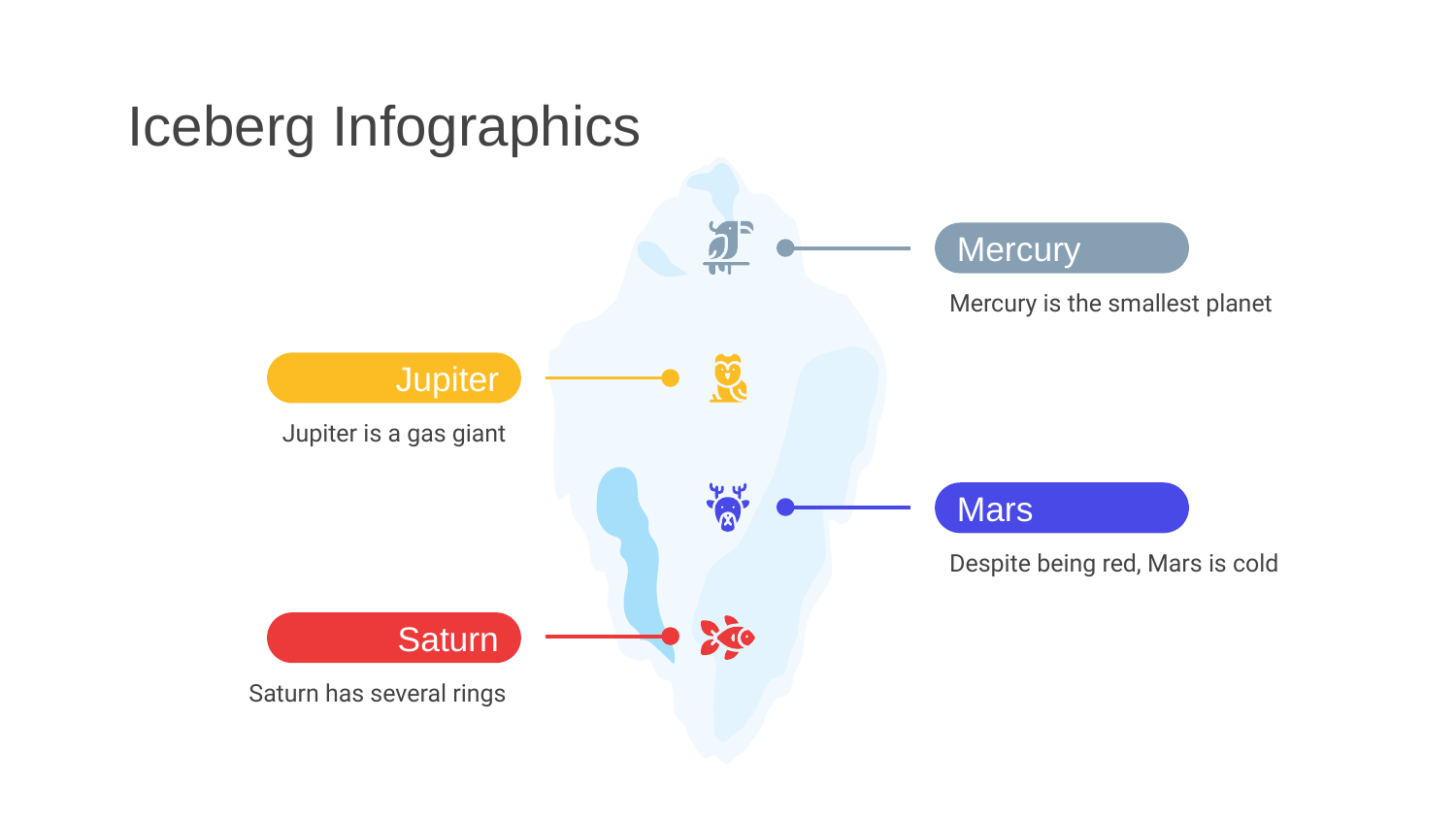

# Iceberg Infographics

Mercury

Mercury is the smallest planet
Jupiter

Jupiter is a gas giant

Mars

Despite being red, Mars is cold

Saturn

Saturn has several rings